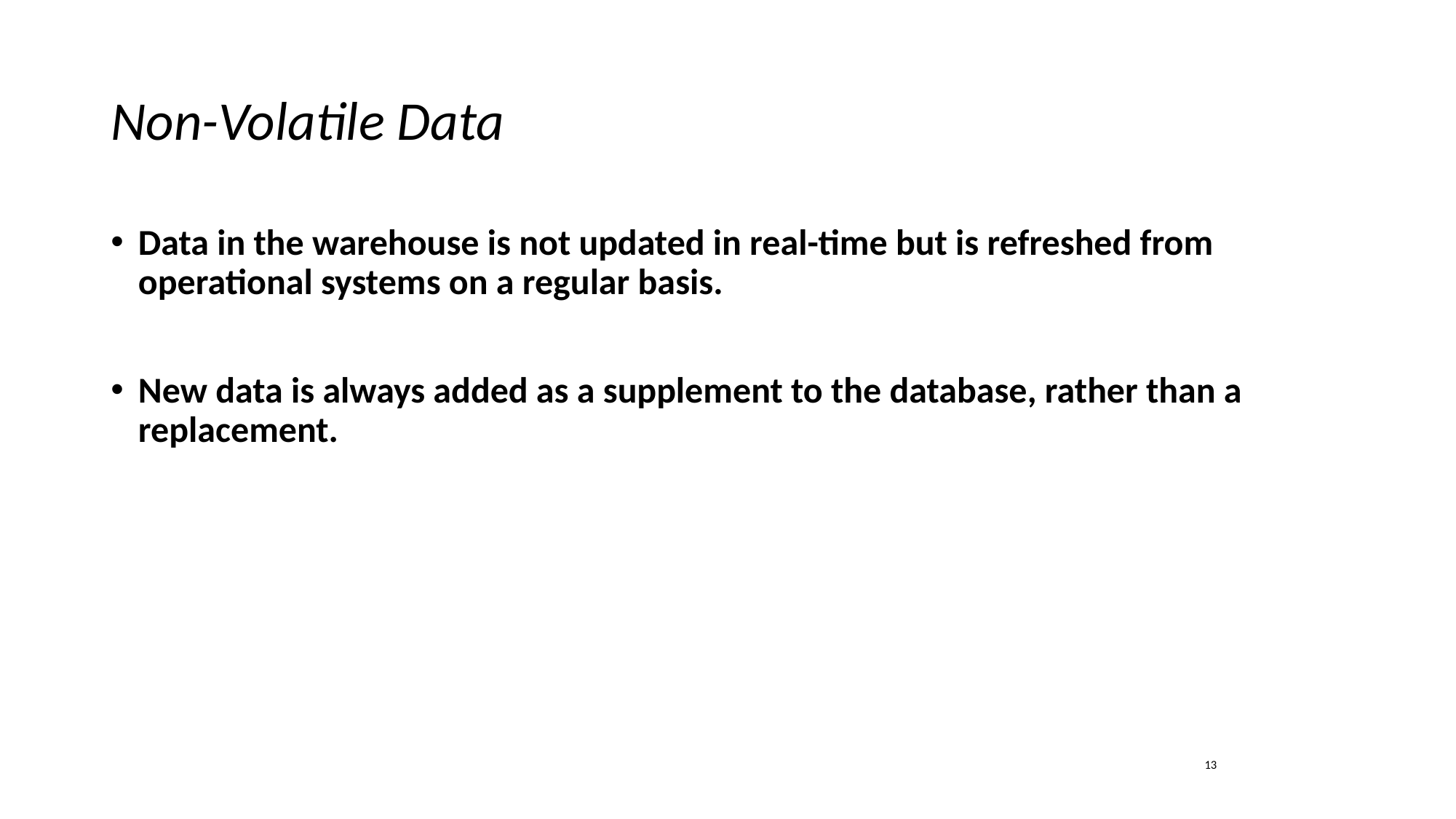

# Non-Volatile Data
Data in the warehouse is not updated in real-time but is refreshed from operational systems on a regular basis.

New data is always added as a supplement to the database, rather than a replacement.
13